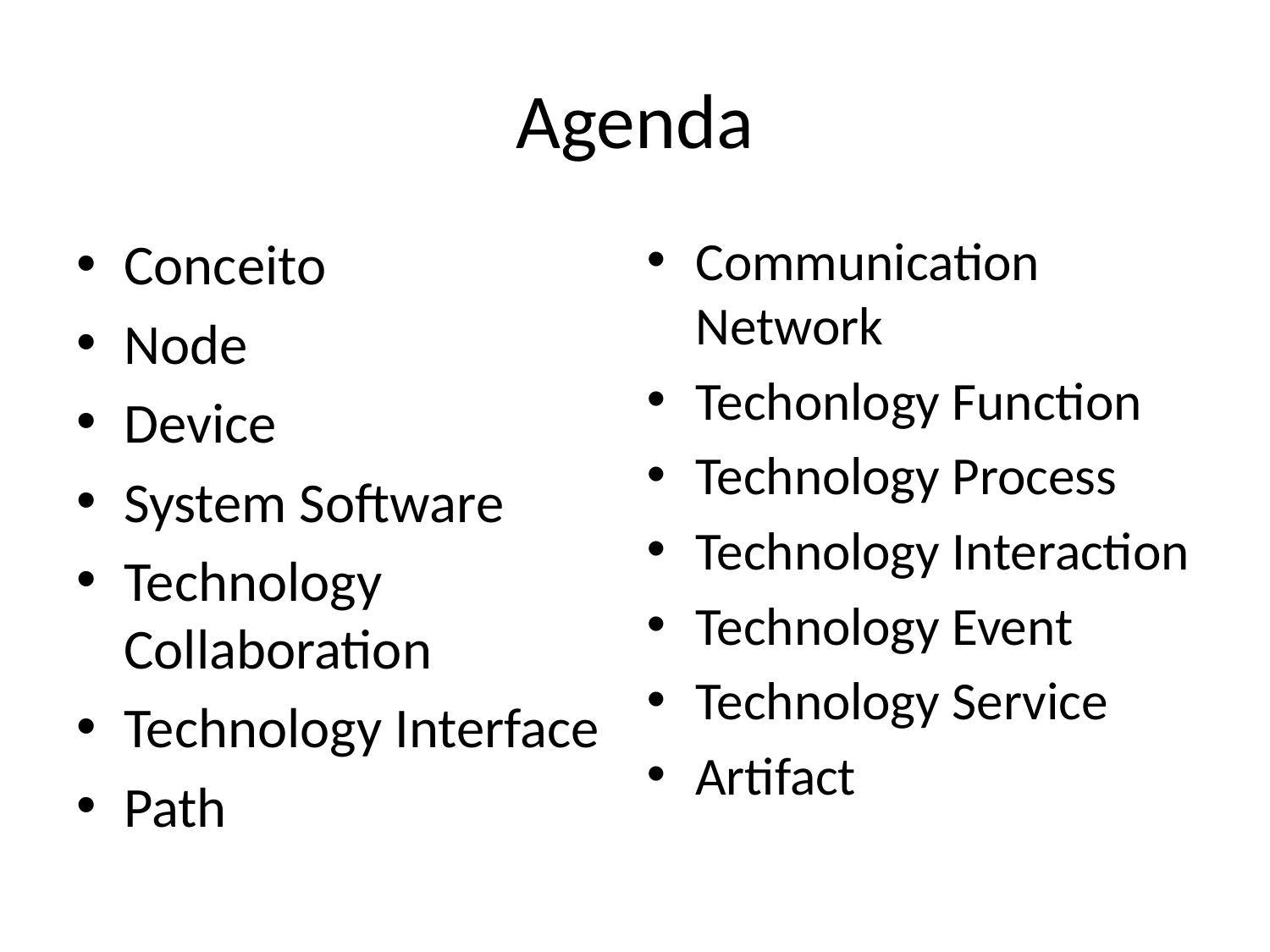

# Agenda
Communication Network
Techonlogy Function
Technology Process
Technology Interaction
Technology Event
Technology Service
Artifact

Conceito
Node
Device
System Software
Technology Collaboration
Technology Interface
Path